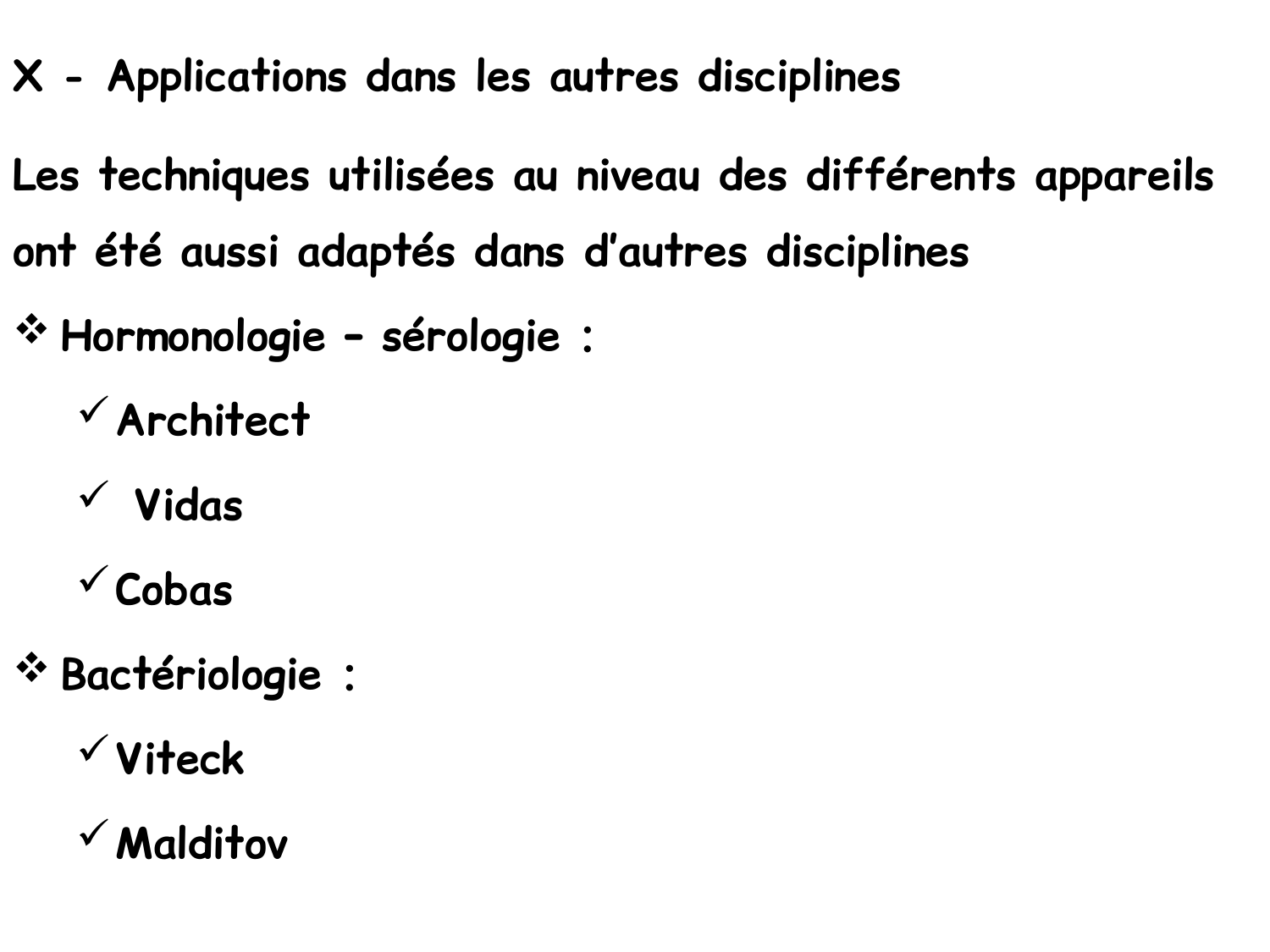

X - Applications dans les autres disciplines
Les techniques utilisées au niveau des différents appareils ont été aussi adaptés dans d’autres disciplines
Hormonologie – sérologie :
Architect
 Vidas
Cobas
Bactériologie :
Viteck
Malditov